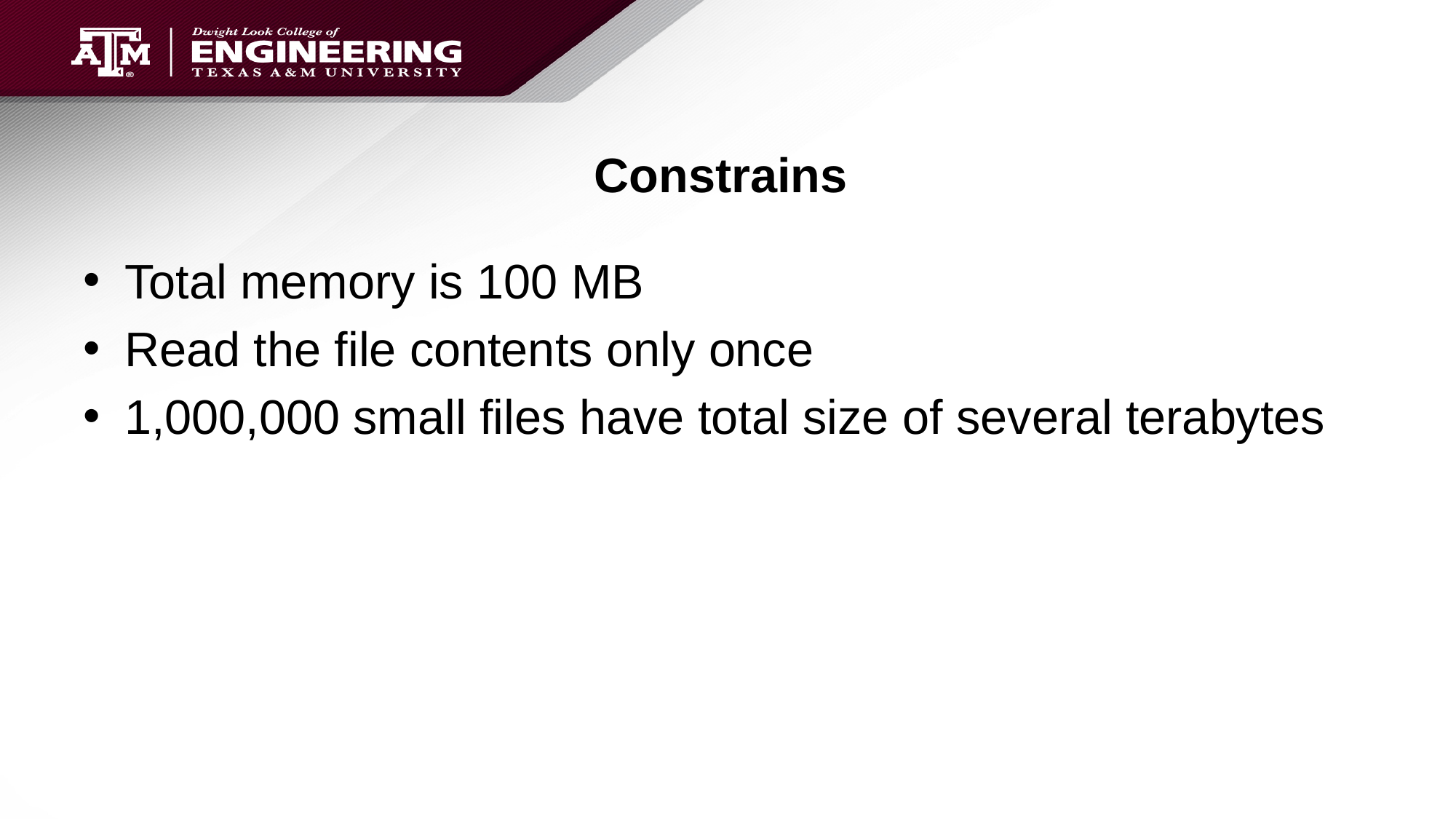

# Constrains
Total memory is 100 MB
Read the file contents only once
1,000,000 small files have total size of several terabytes